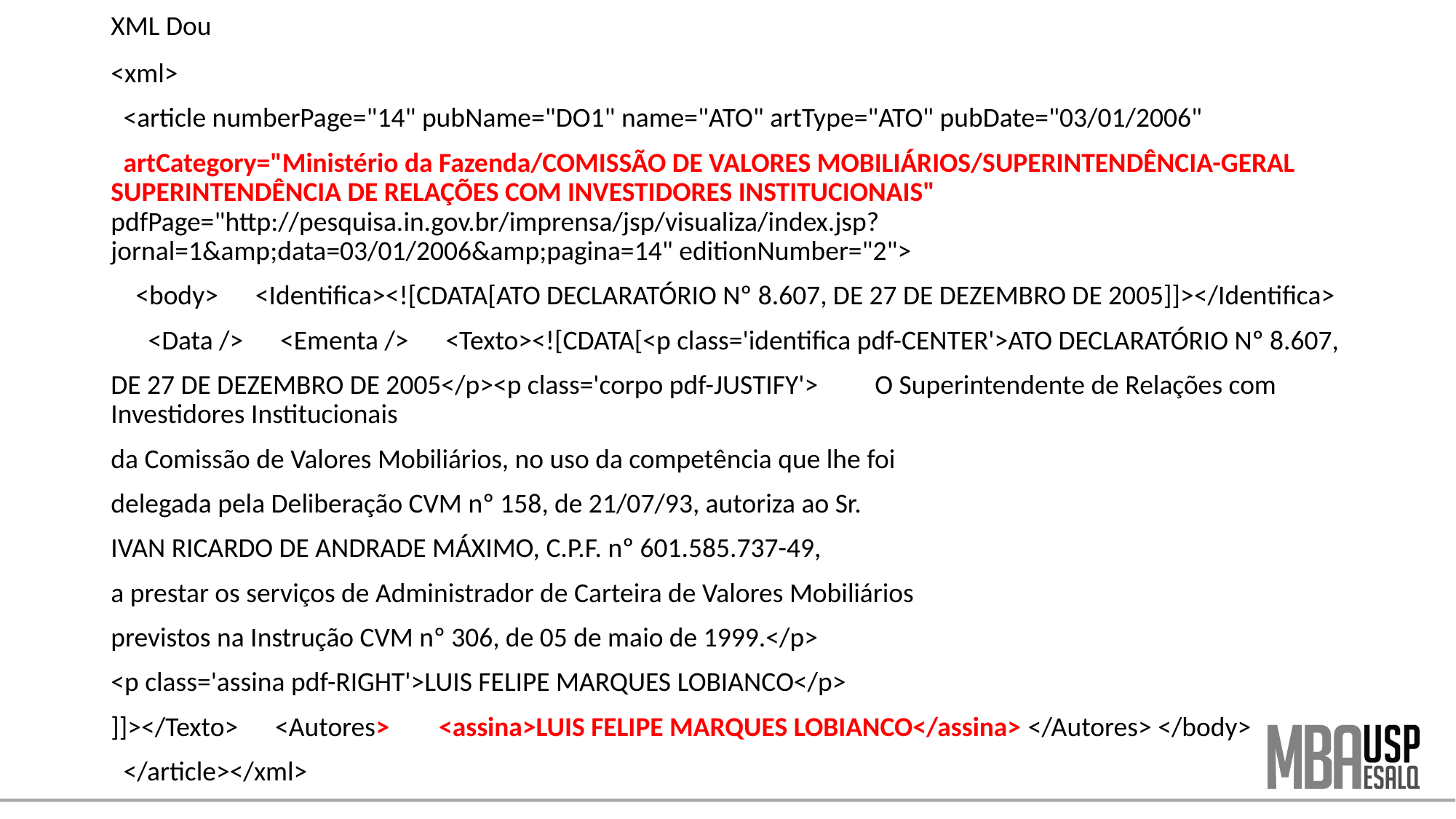

# XML Dou
<xml>
  <article numberPage="14" pubName="DO1" name="ATO" artType="ATO" pubDate="03/01/2006"
  artCategory="Ministério da Fazenda/COMISSÃO DE VALORES MOBILIÁRIOS/SUPERINTENDÊNCIA-GERAL SUPERINTENDÊNCIA DE RELAÇÕES COM INVESTIDORES INSTITUCIONAIS"   pdfPage="http://pesquisa.in.gov.br/imprensa/jsp/visualiza/index.jsp?jornal=1&amp;data=03/01/2006&amp;pagina=14" editionNumber="2">
    <body>      <Identifica><![CDATA[ATO DECLARATÓRIO Nº 8.607, DE 27 DE DEZEMBRO DE 2005]]></Identifica>
      <Data />      <Ementa />      <Texto><![CDATA[<p class='identifica pdf-CENTER'>ATO DECLARATÓRIO Nº 8.607,
DE 27 DE DEZEMBRO DE 2005</p><p class='corpo pdf-JUSTIFY'>	O Superintendente de Relações com Investidores Institucionais
da Comissão de Valores Mobiliários, no uso da competência que lhe foi
delegada pela Deliberação CVM nº 158, de 21/07/93, autoriza ao Sr.
IVAN RICARDO DE ANDRADE MÁXIMO, C.P.F. nº 601.585.737-49,
a prestar os serviços de Administrador de Carteira de Valores Mobiliários
previstos na Instrução CVM nº 306, de 05 de maio de 1999.</p>
<p class='assina pdf-RIGHT'>LUIS FELIPE MARQUES LOBIANCO</p>
]]></Texto>      <Autores>        <assina>LUIS FELIPE MARQUES LOBIANCO</assina> </Autores> </body>
  </article></xml>